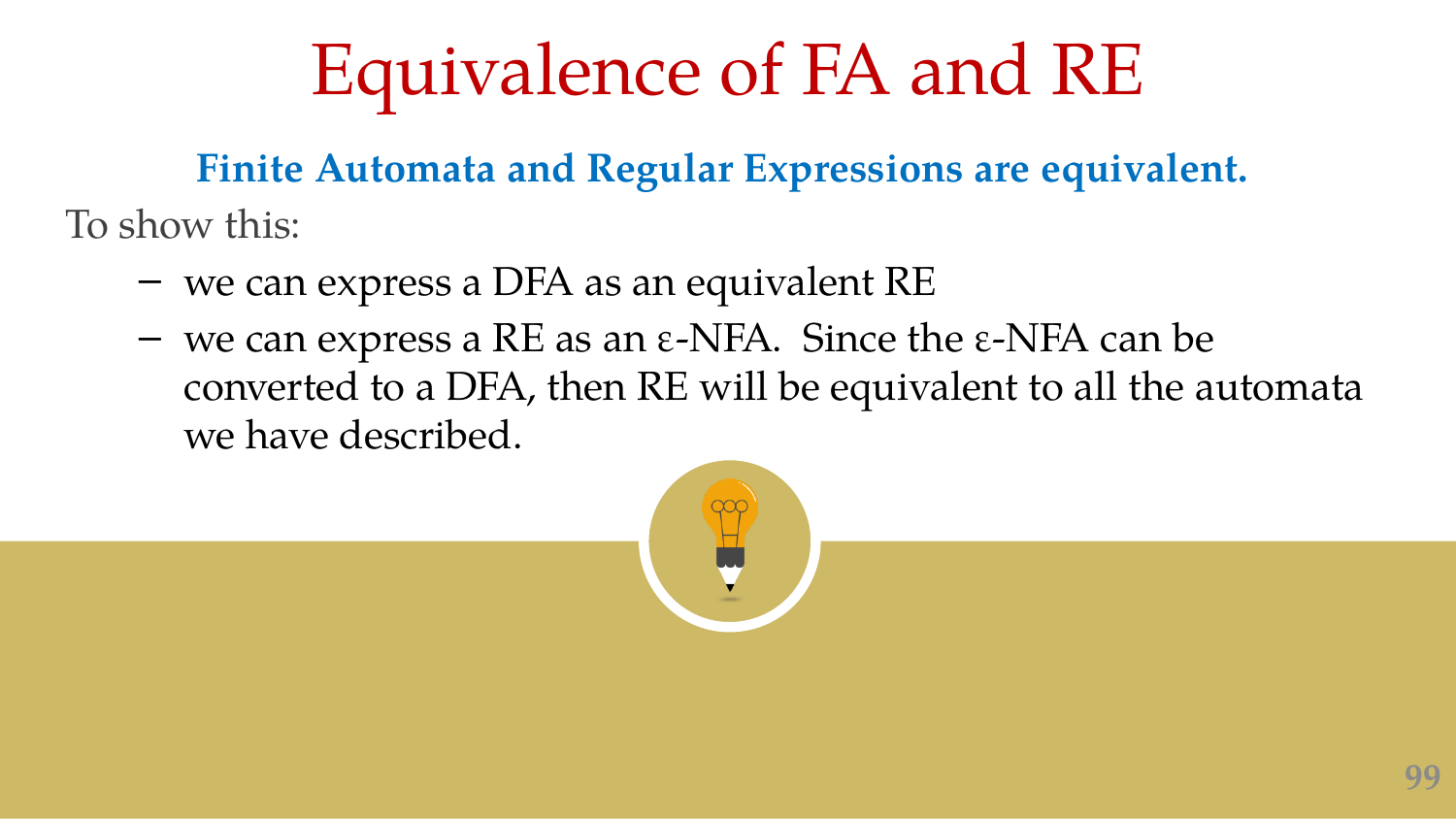

Equivalence of FA and RE
Finite Automata and Regular Expressions are equivalent.
To show this:
we can express a DFA as an equivalent RE
we can express a RE as an ε-NFA.  Since the ε-NFA can be converted to a DFA, then RE will be equivalent to all the automata we have described.
99